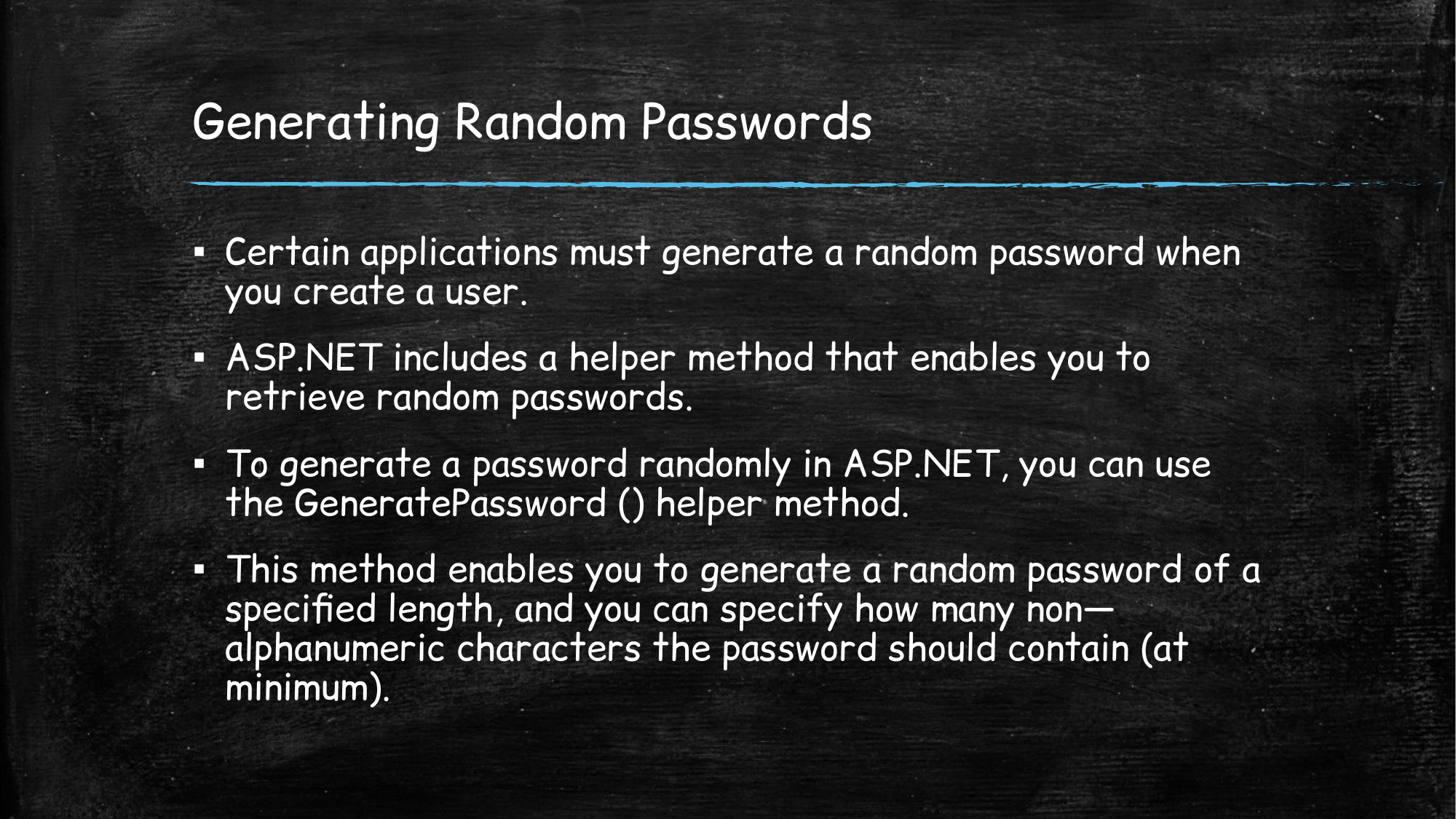

# Generating Random Passwords
Certain applications must generate a random password when you create a user.
ASP.NET includes a helper method that enables you to retrieve random passwords.
To generate a password randomly in ASP.NET, you can use the GeneratePassword () helper method.
This method enables you to generate a random password of a speciﬁed length, and you can specify how many non— alphanumeric characters the password should contain (at minimum).